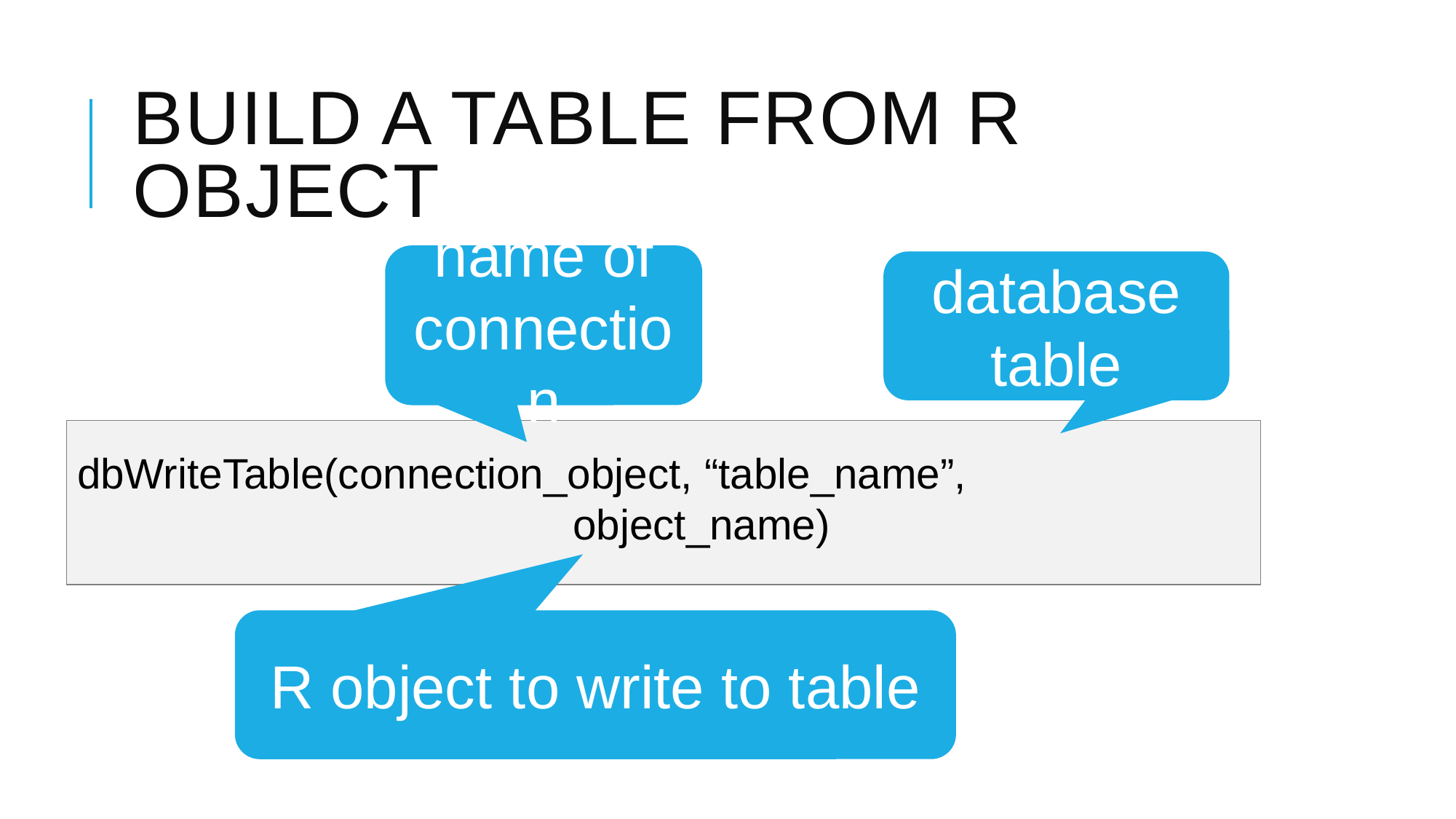

# Build a Table from R Object

database table

name of connection

dbWriteTable(connection_object, “table_name”,
				     object_name)

R object to write to table